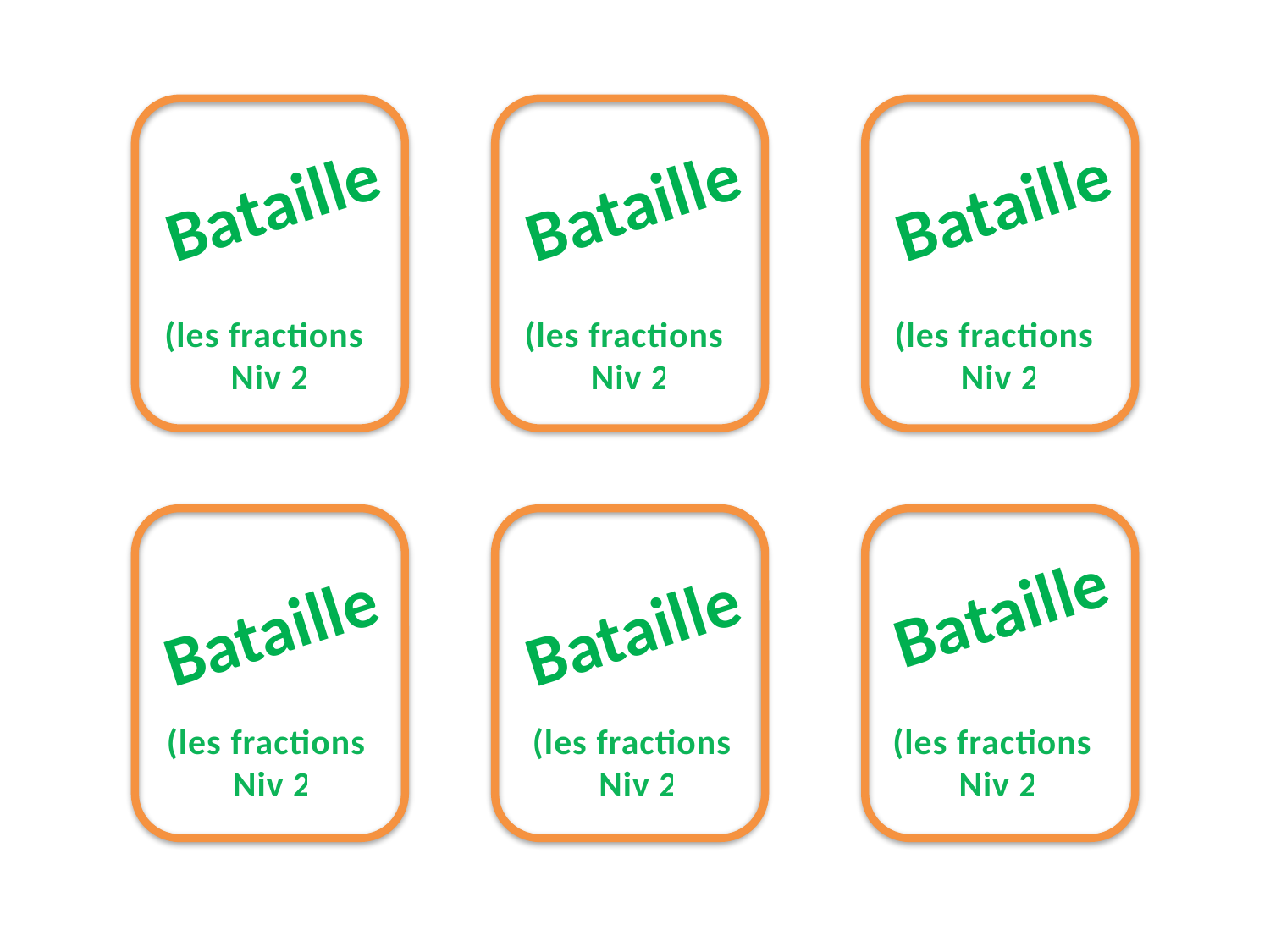

Bataille
Bataille
Bataille
(les fractions)
Niv 2

(les fractions)
Niv 2

(les fractions)
Niv 2

Bataille
Bataille
Bataille
(les fractions)
Niv 2

(les fractions)
Niv 2

(les fractions)
Niv 2